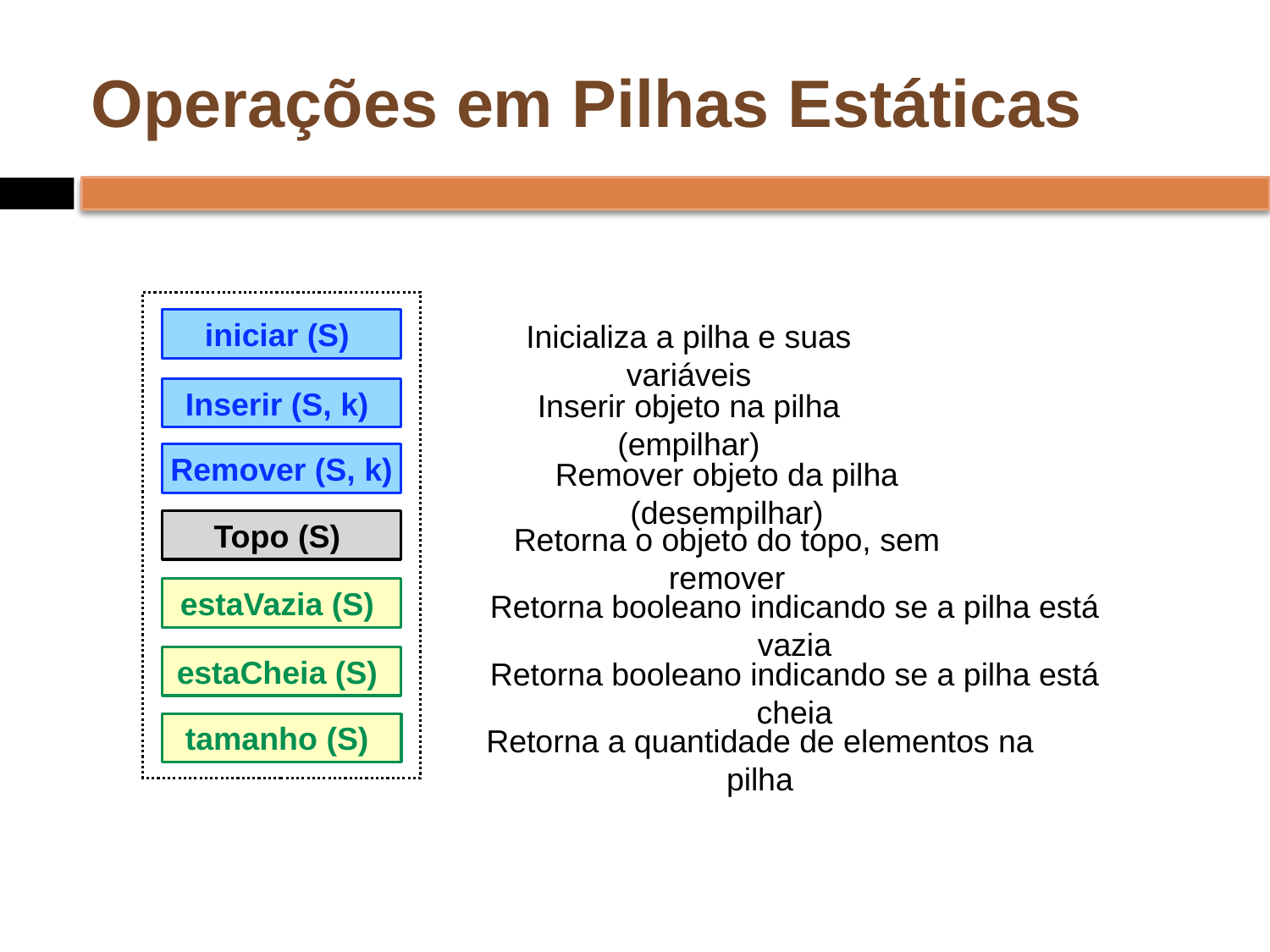

# Operações em Pilhas Estáticas

iniciar (S)
Inicializa a pilha e suas variáveis
Inserir (S, k)
Inserir objeto na pilha (empilhar)
Remover (S, k)
Remover objeto da pilha (desempilhar)
Topo (S)
Retorna o objeto do topo, sem remover
estaVazia (S)
Retorna booleano indicando se a pilha está vazia
estaCheia (S)
Retorna booleano indicando se a pilha está cheia
tamanho (S)
Retorna a quantidade de elementos na pilha
35